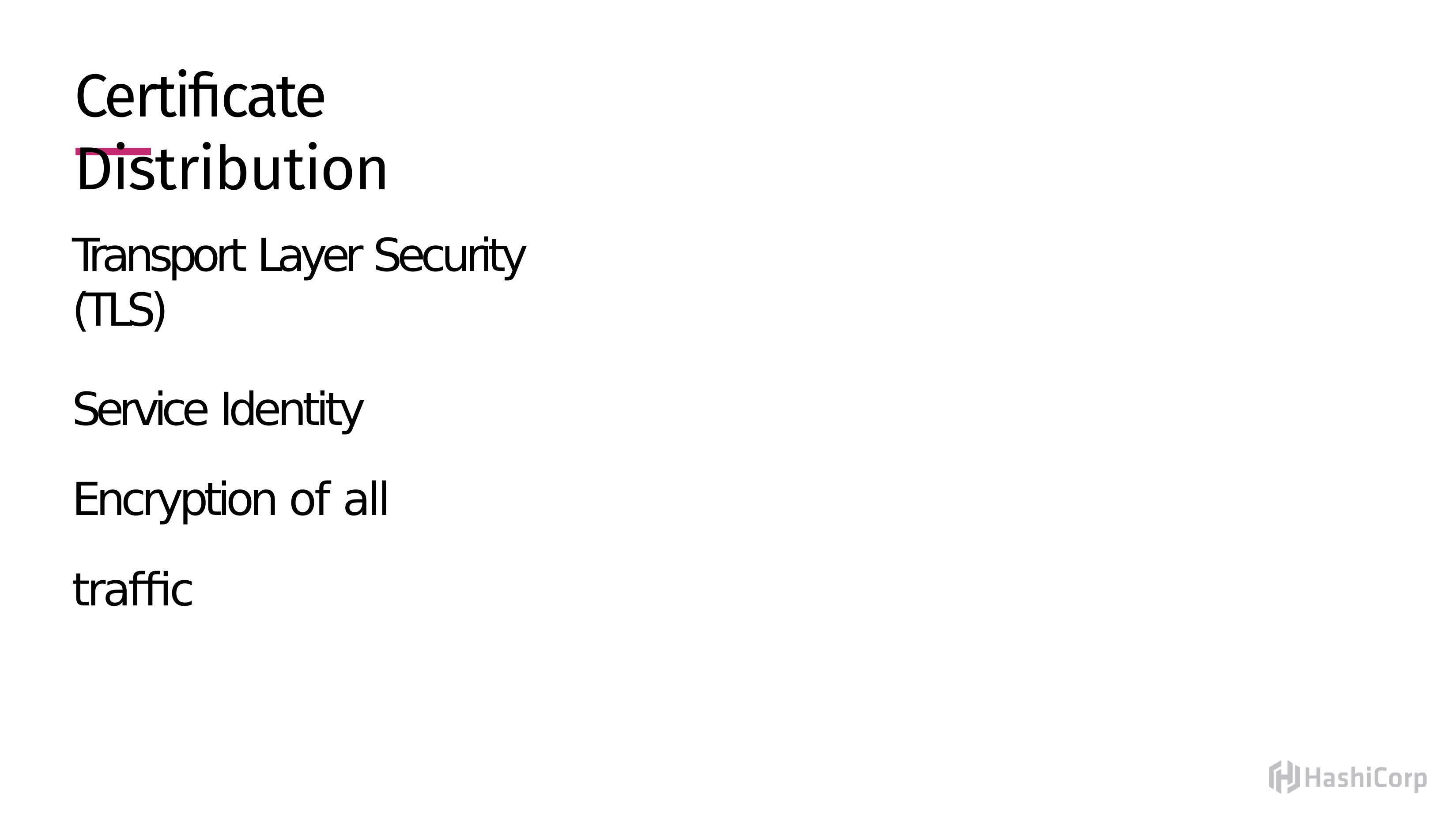

# Certificate Distribution

Transport Layer Security (TLS)
Service Identity  Encryption of all traffic